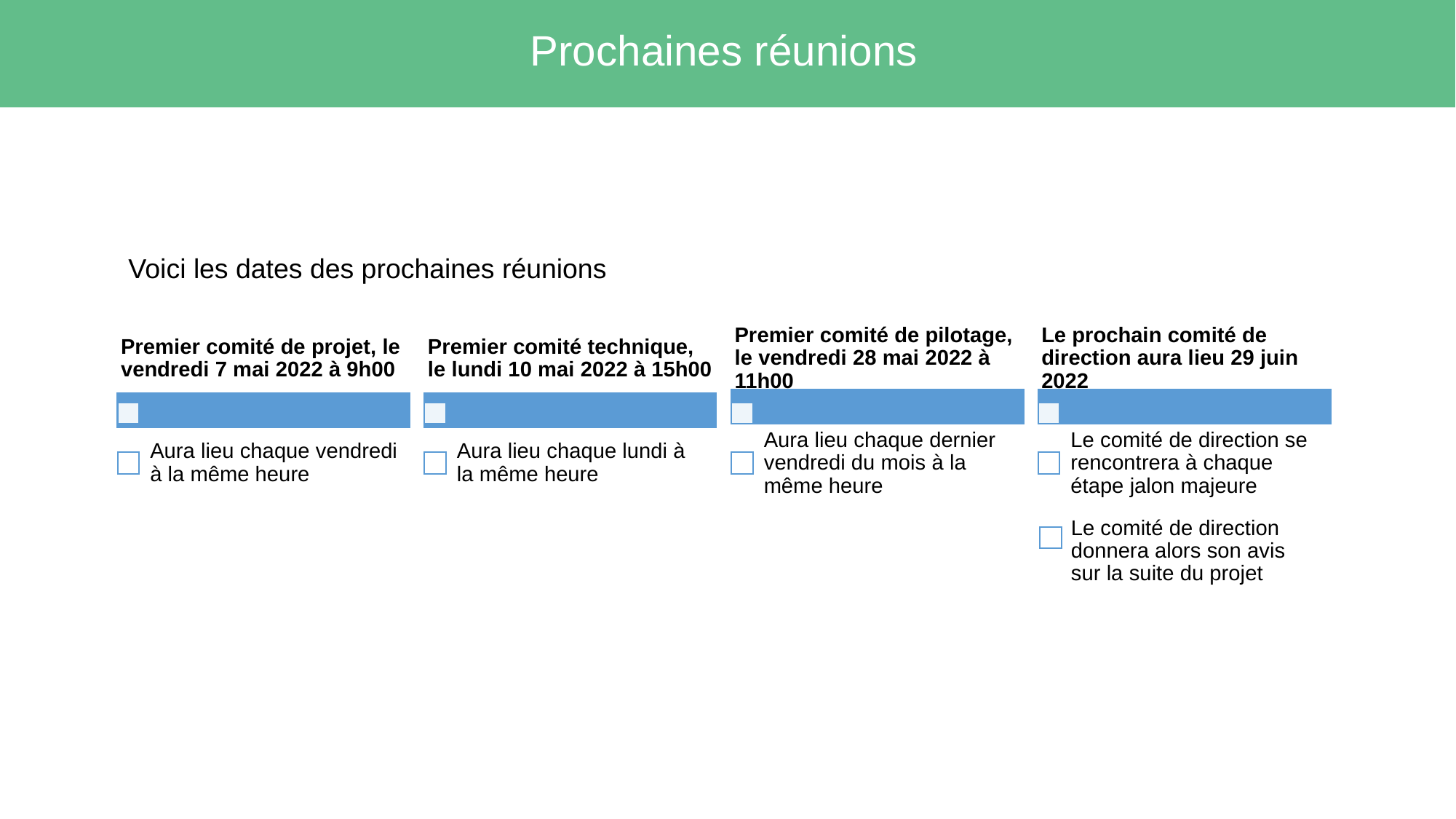

# Prochaines réunions
Voici les dates des prochaines réunions
Premier comité de projet, le vendredi 7 mai 2022 à 9h00
Aura lieu chaque vendredi à la même heure
Premier comité technique, le lundi 10 mai 2022 à 15h00
Aura lieu chaque lundi à la même heure
Premier comité de pilotage, le vendredi 28 mai 2022 à 11h00
Aura lieu chaque dernier vendredi du mois à la même heure
Le prochain comité de direction aura lieu 29 juin 2022
Le comité de direction se rencontrera à chaque étape jalon majeure
Le comité de direction donnera alors son avis sur la suite du projet